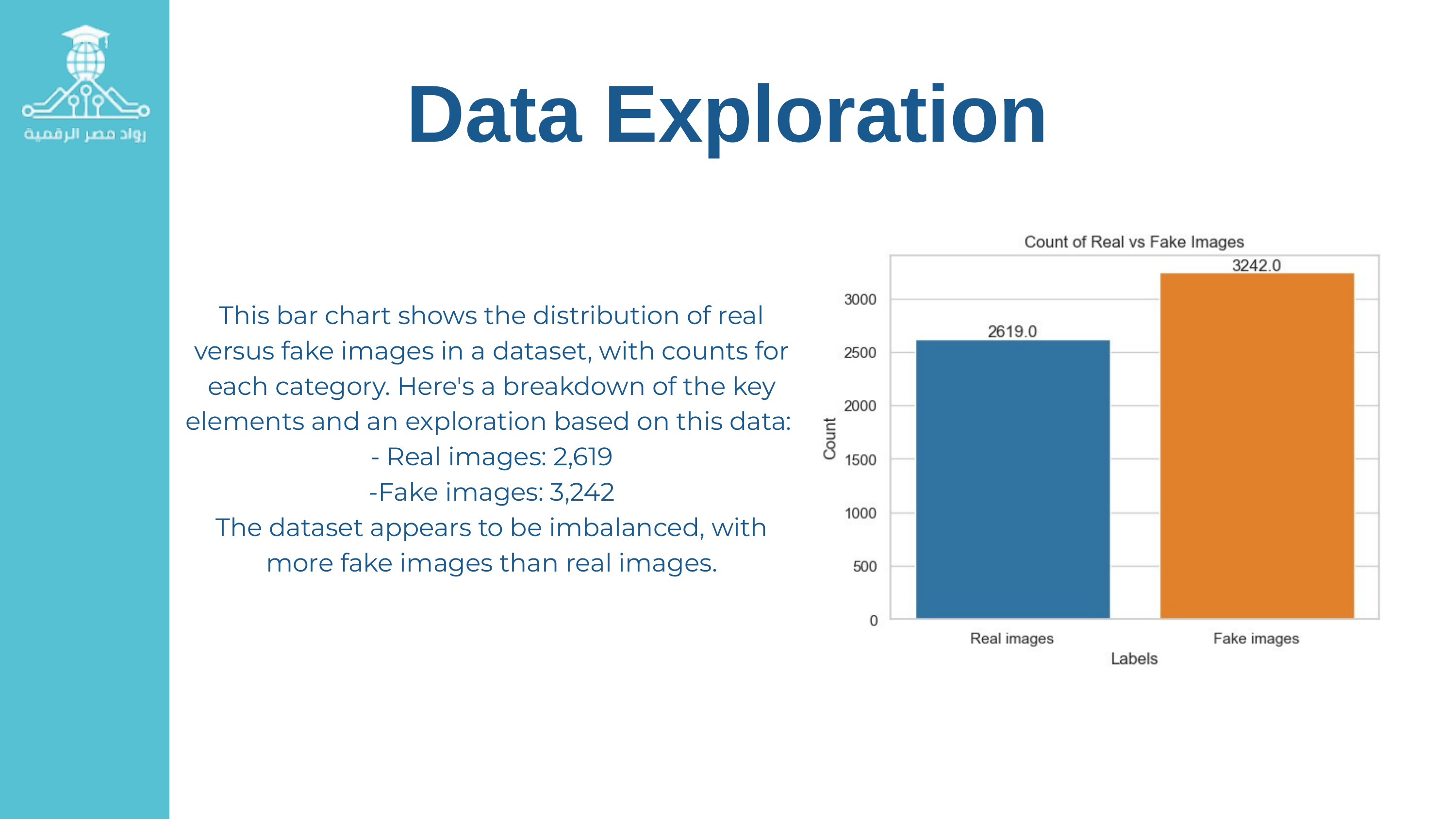

Data Exploration

This bar chart shows the distribution of real versus fake images in a dataset, with counts for each category. Here's a breakdown of the key elements and an exploration based on this data:
- Real images: 2,619
-Fake images: 3,242
The dataset appears to be imbalanced, with more fake images than real images.